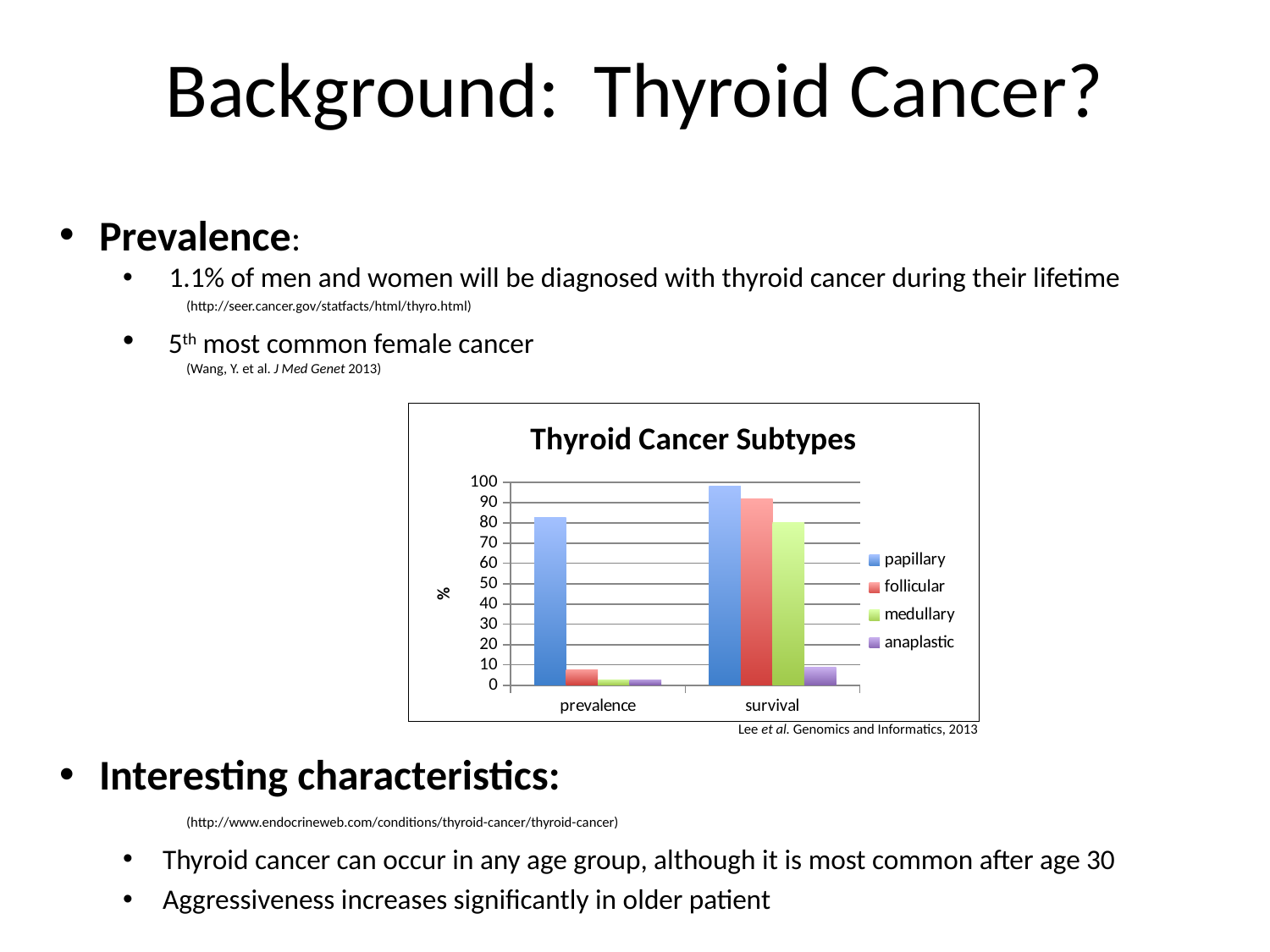

# Background:  Thyroid Cancer?
Prevalence:
 1.1% of men and women will be diagnosed with thyroid cancer during their lifetime
(http://seer.cancer.gov/statfacts/html/thyro.html)
   5th most common female cancer
(Wang, Y. et al. J Med Genet 2013)

Interesting characteristics:
	(http://www.endocrineweb.com/conditions/thyroid-cancer/thyroid-cancer)
Thyroid cancer can occur in any age group, although it is most common after age 30
Aggressiveness increases significantly in older patient

### Chart: Thyroid Cancer Subtypes

| Category | papillary | follicular | medullary | anaplastic |
|---|---|---|---|---|
| prevalence | 82.5 | 7.5 | 2.5 | 2.5 |
| survival | 98.0 | 92.0 | 80.0 | 9.0 |
Lee et al. Genomics and Informatics, 2013